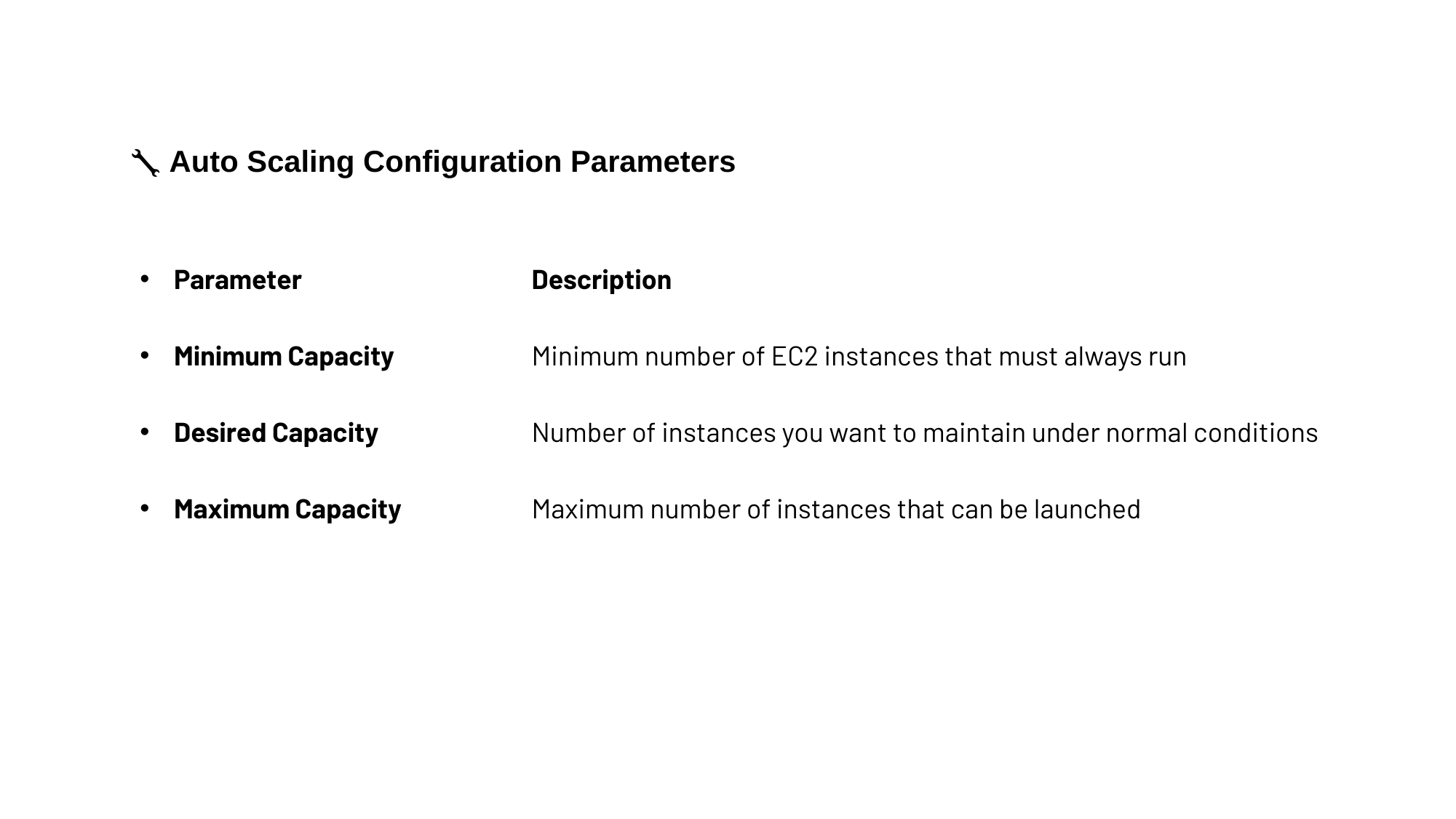

🔧 Auto Scaling Configuration Parameters
| Parameter | Description |
| --- | --- |
| Minimum Capacity | Minimum number of EC2 instances that must always run |
| Desired Capacity | Number of instances you want to maintain under normal conditions |
| Maximum Capacity | Maximum number of instances that can be launched |